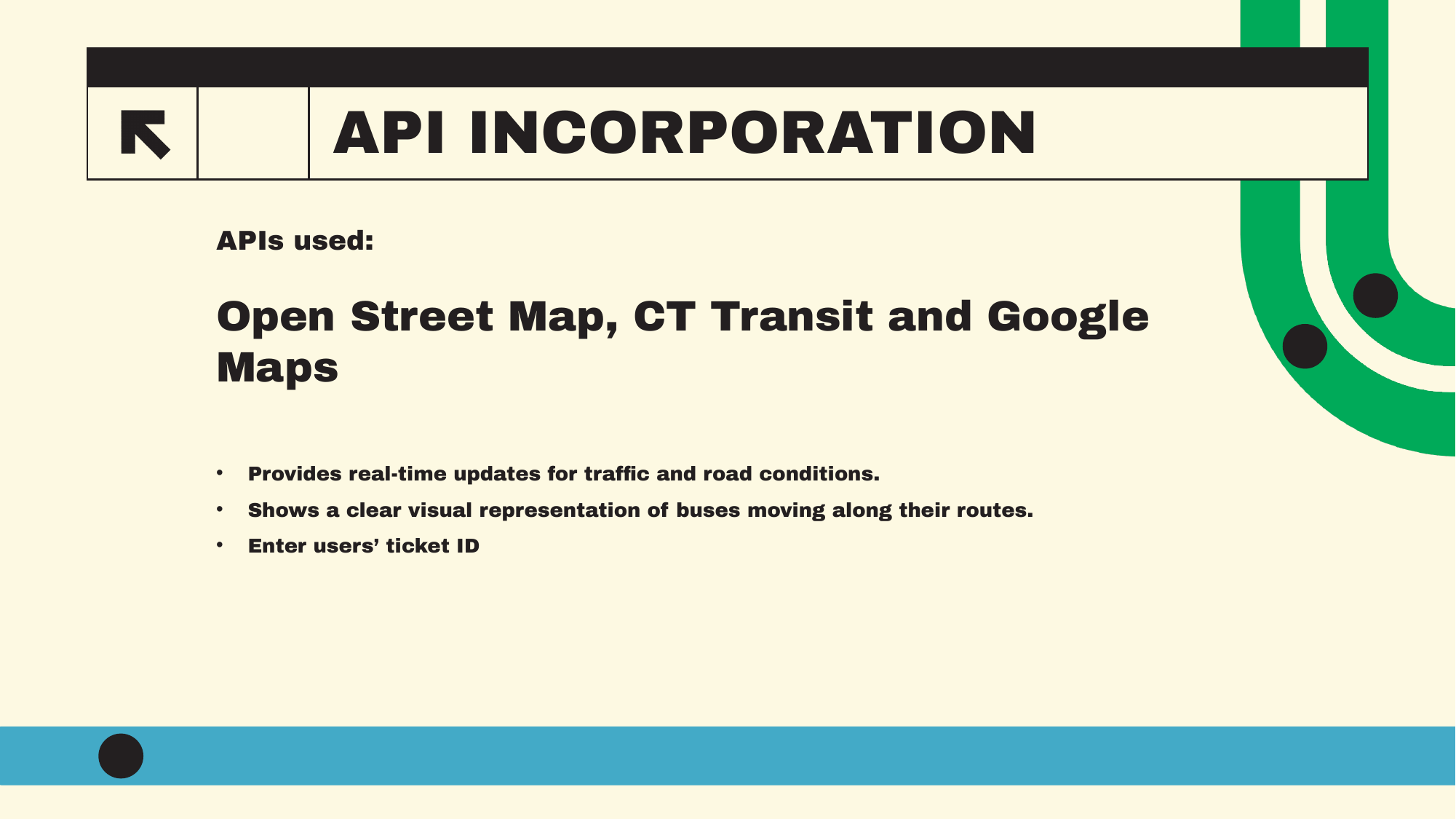

# API INCORPORATION

12
APIs used:

Open Street Map, CT Transit and Google Maps
Provides real-time updates for traffic and road conditions.
Shows a clear visual representation of buses moving along their routes.
Enter users’ ticket ID